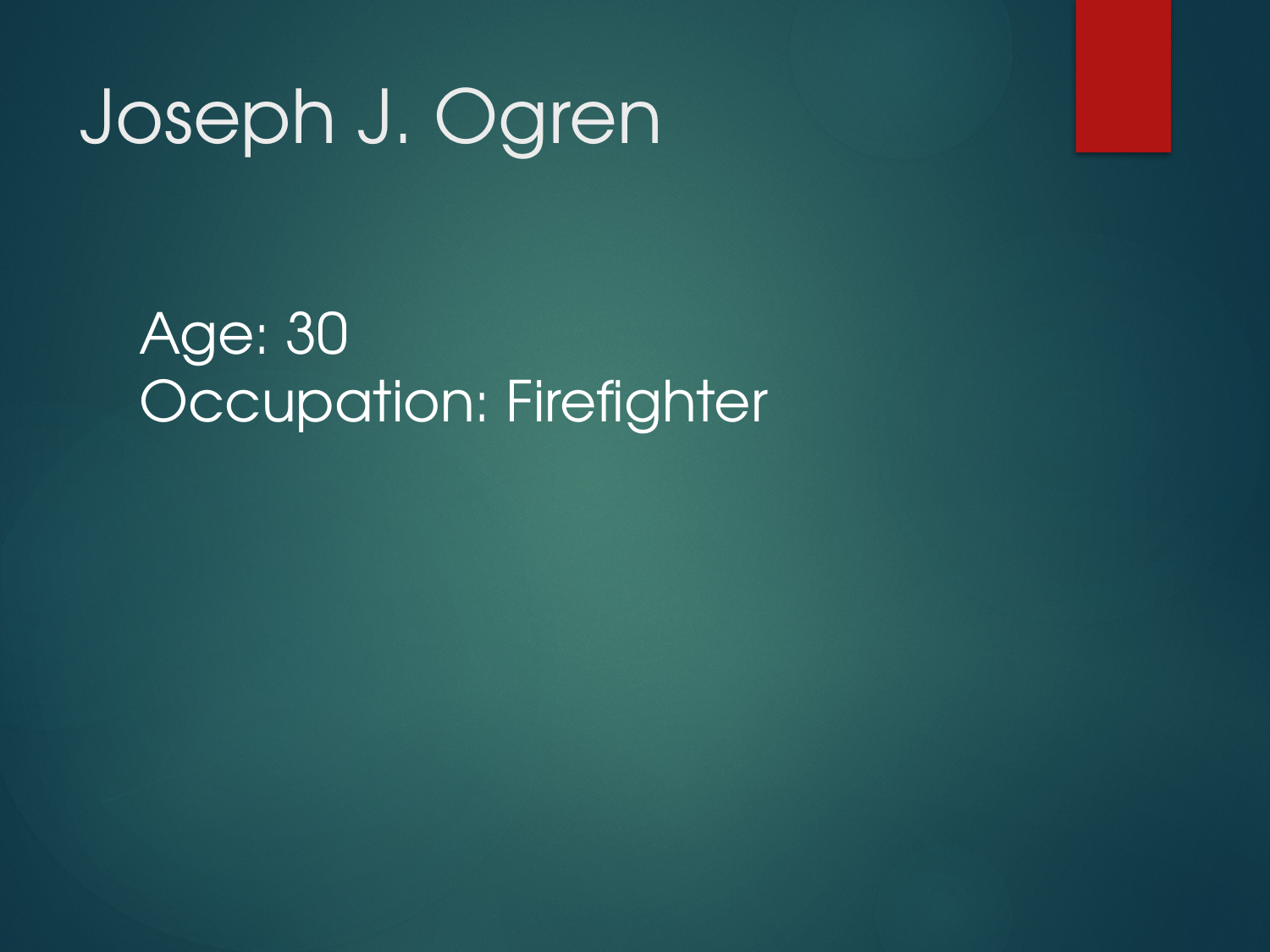

# Joseph J. Ogren

Age: 30
Occupation: Firefighter